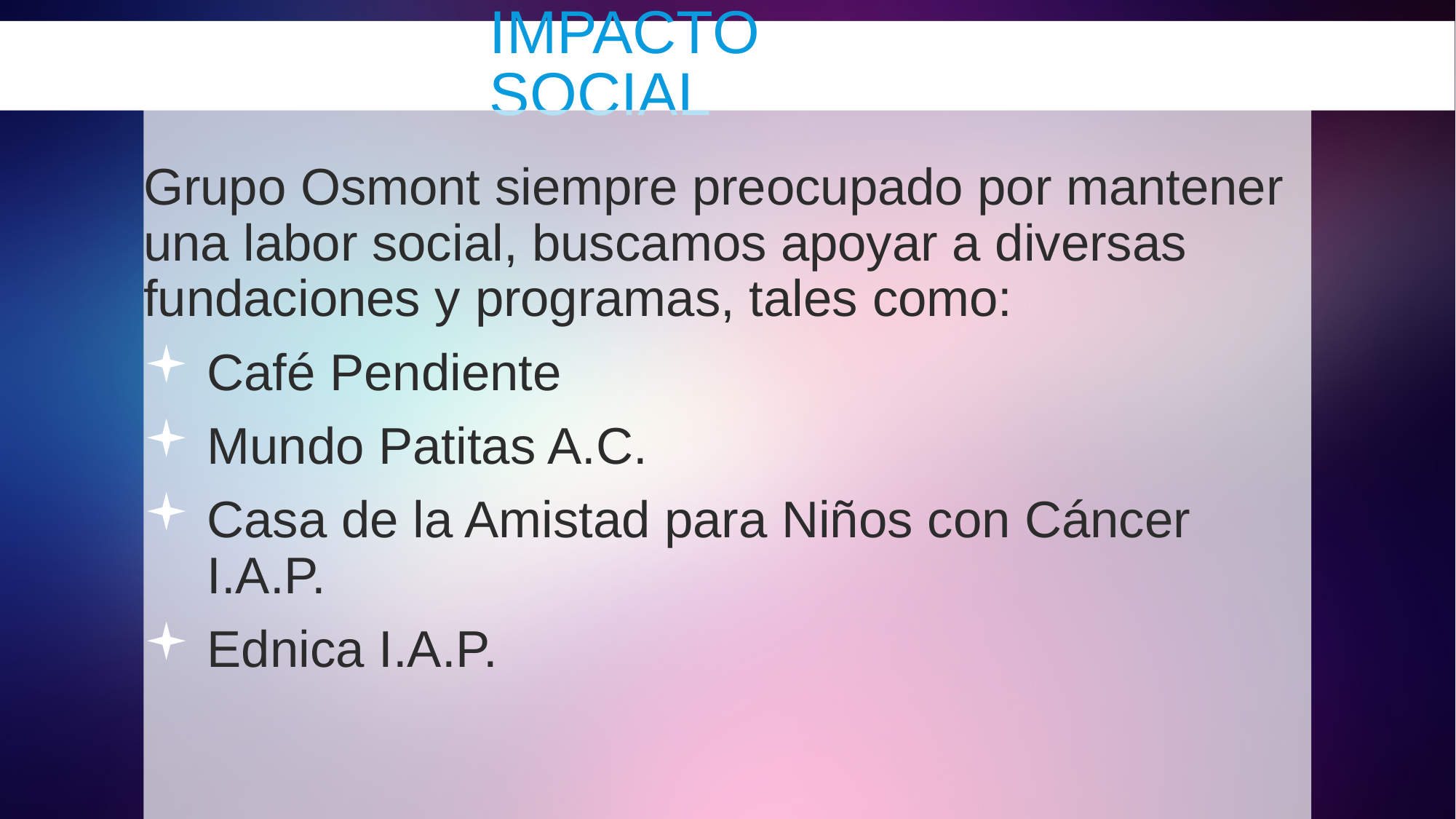

# Impacto Social

Grupo Osmont siempre preocupado por mantener una labor social, buscamos apoyar a diversas fundaciones y programas, tales como:
Café Pendiente
Mundo Patitas A.C.
Casa de la Amistad para Niños con Cáncer I.A.P.
Ednica I.A.P.